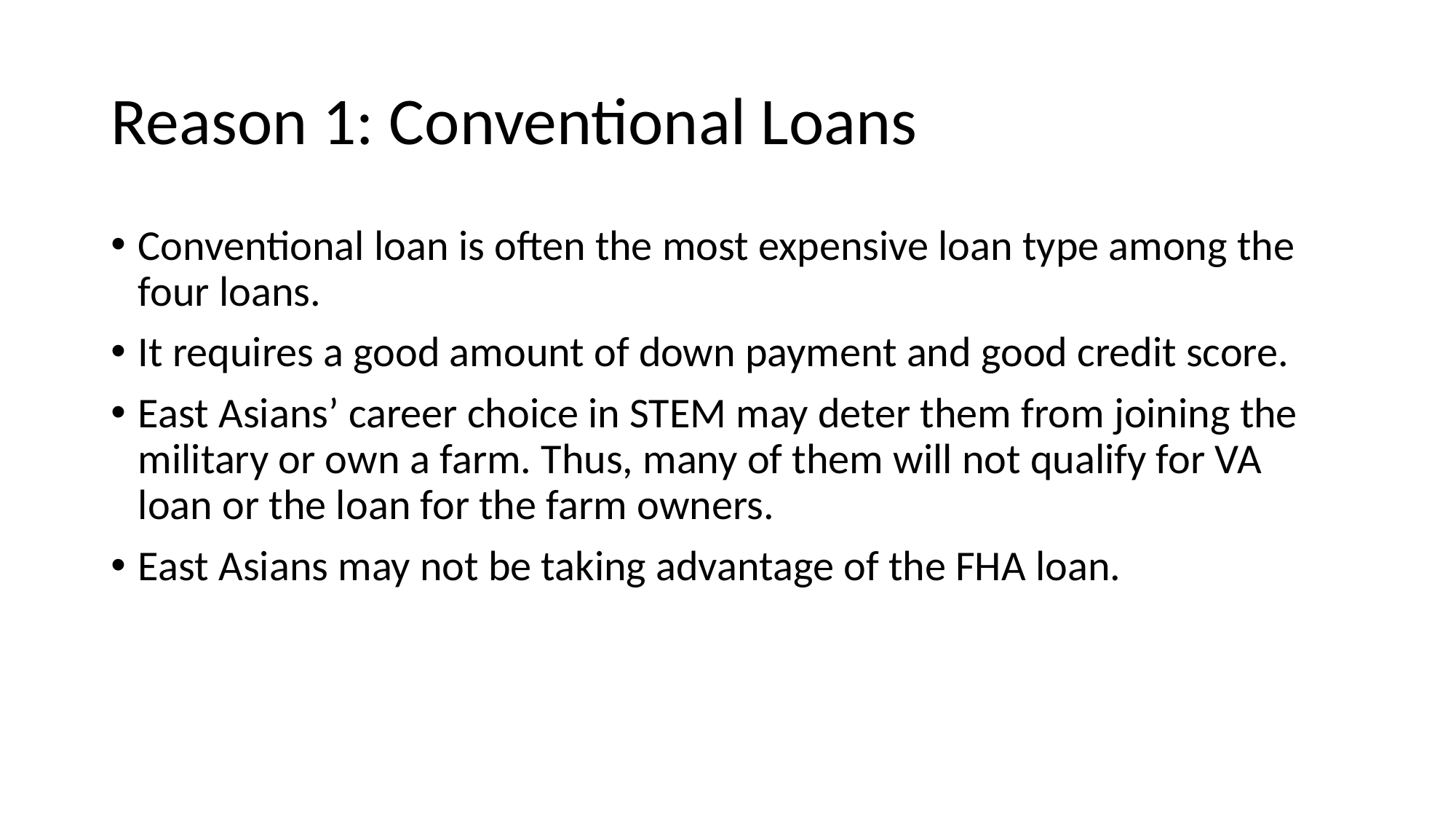

# Reason 1: Conventional Loans
Conventional loan is often the most expensive loan type among the four loans.
It requires a good amount of down payment and good credit score.
East Asians’ career choice in STEM may deter them from joining the military or own a farm. Thus, many of them will not qualify for VA loan or the loan for the farm owners.
East Asians may not be taking advantage of the FHA loan.